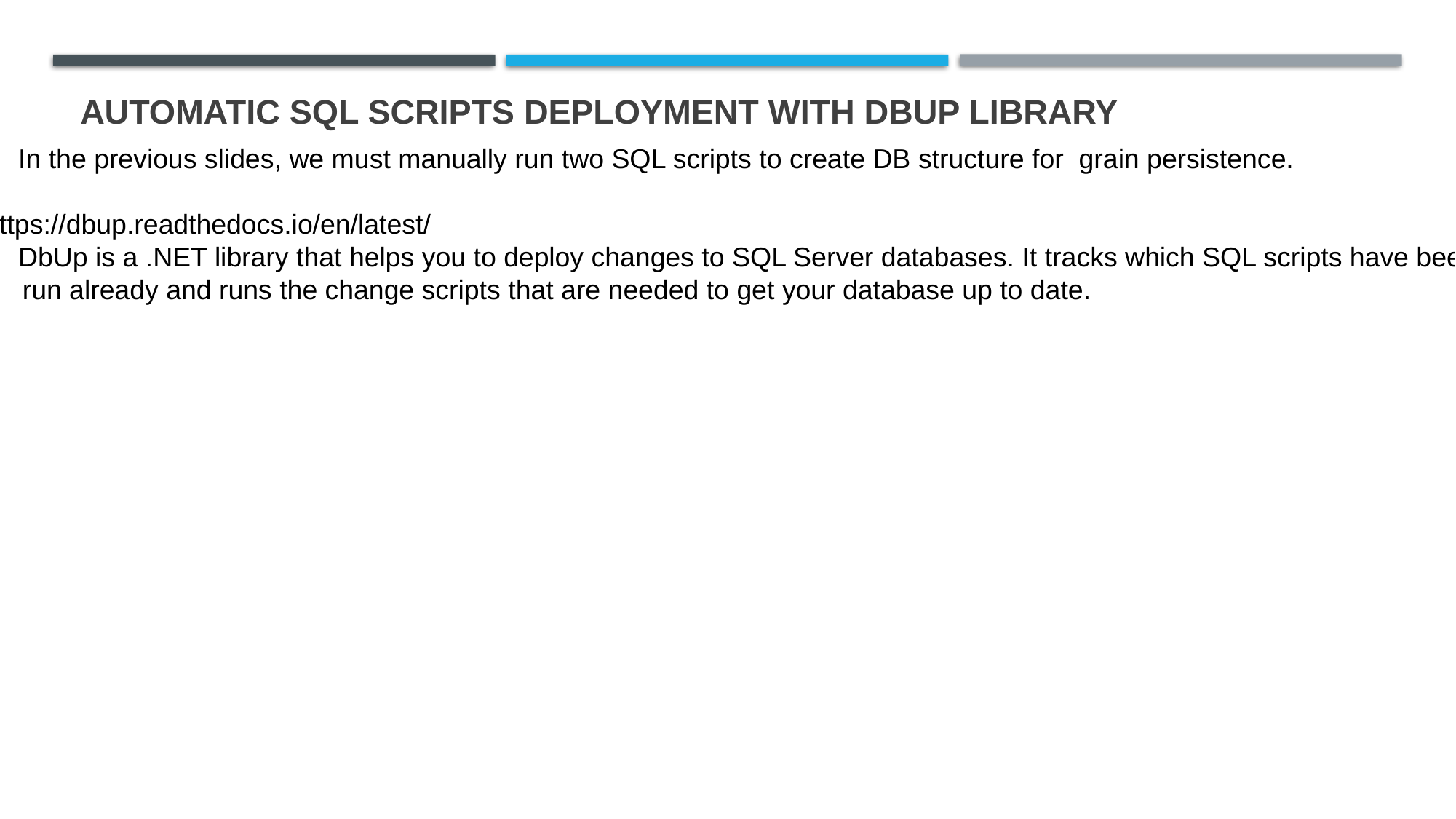

# Automatic SQL Scripts deployment with dbup library
In the previous slides, we must manually run two SQL scripts to create DB structure for  grain persistence.

https://dbup.readthedocs.io/en/latest/
DbUp is a .NET library that helps you to deploy changes to SQL Server databases. It tracks which SQL scripts have been
     run already and runs the change scripts that are needed to get your database up to date.